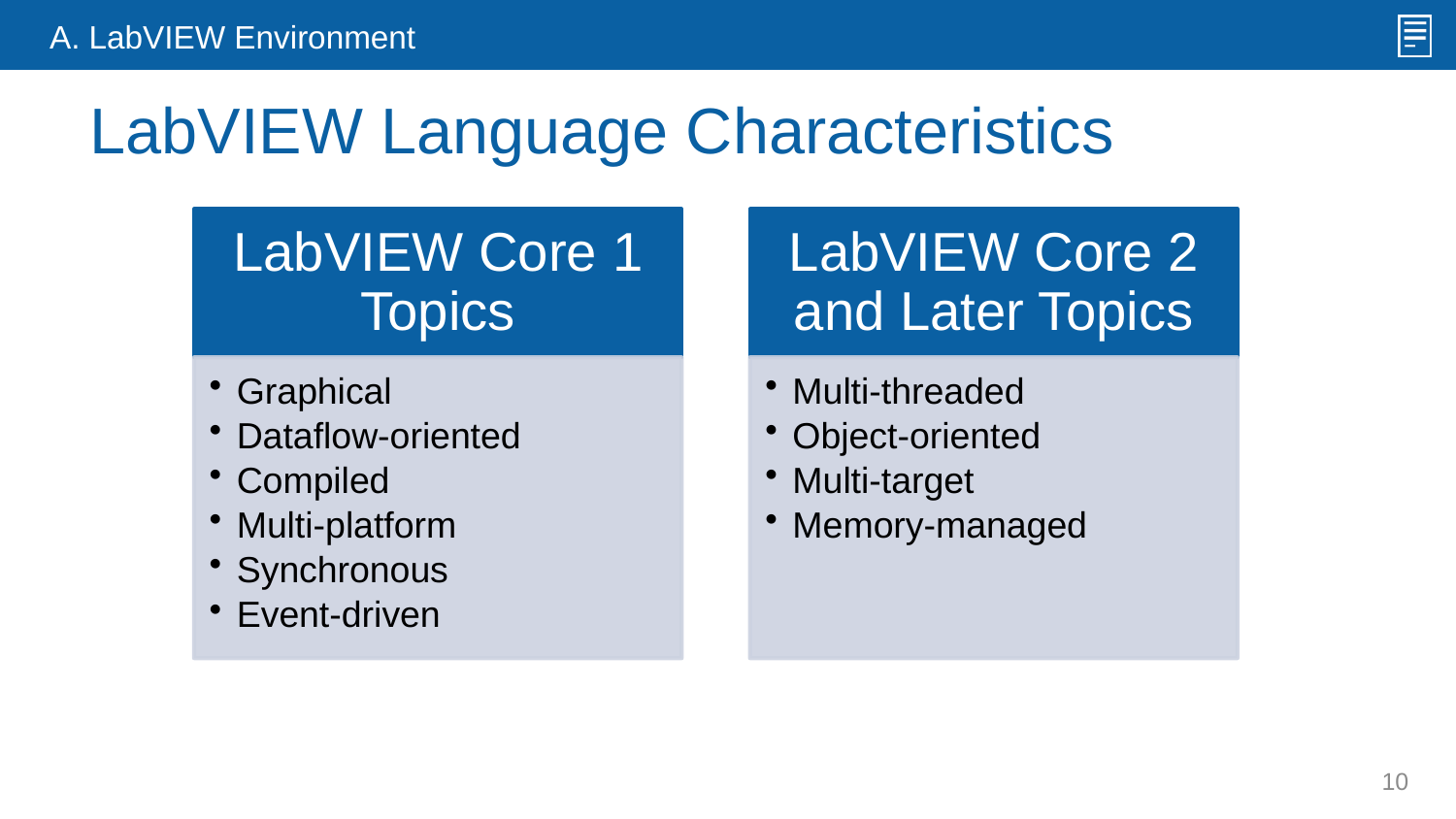

A. LabVIEW Environment
LabVIEW Language Characteristics
LabVIEW Core 1 Topics
Graphical
Dataflow-oriented
Compiled
Multi-platform
Synchronous
Event-driven
LabVIEW Core 2 and Later Topics
Multi-threaded
Object-oriented
Multi-target
Memory-managed
10